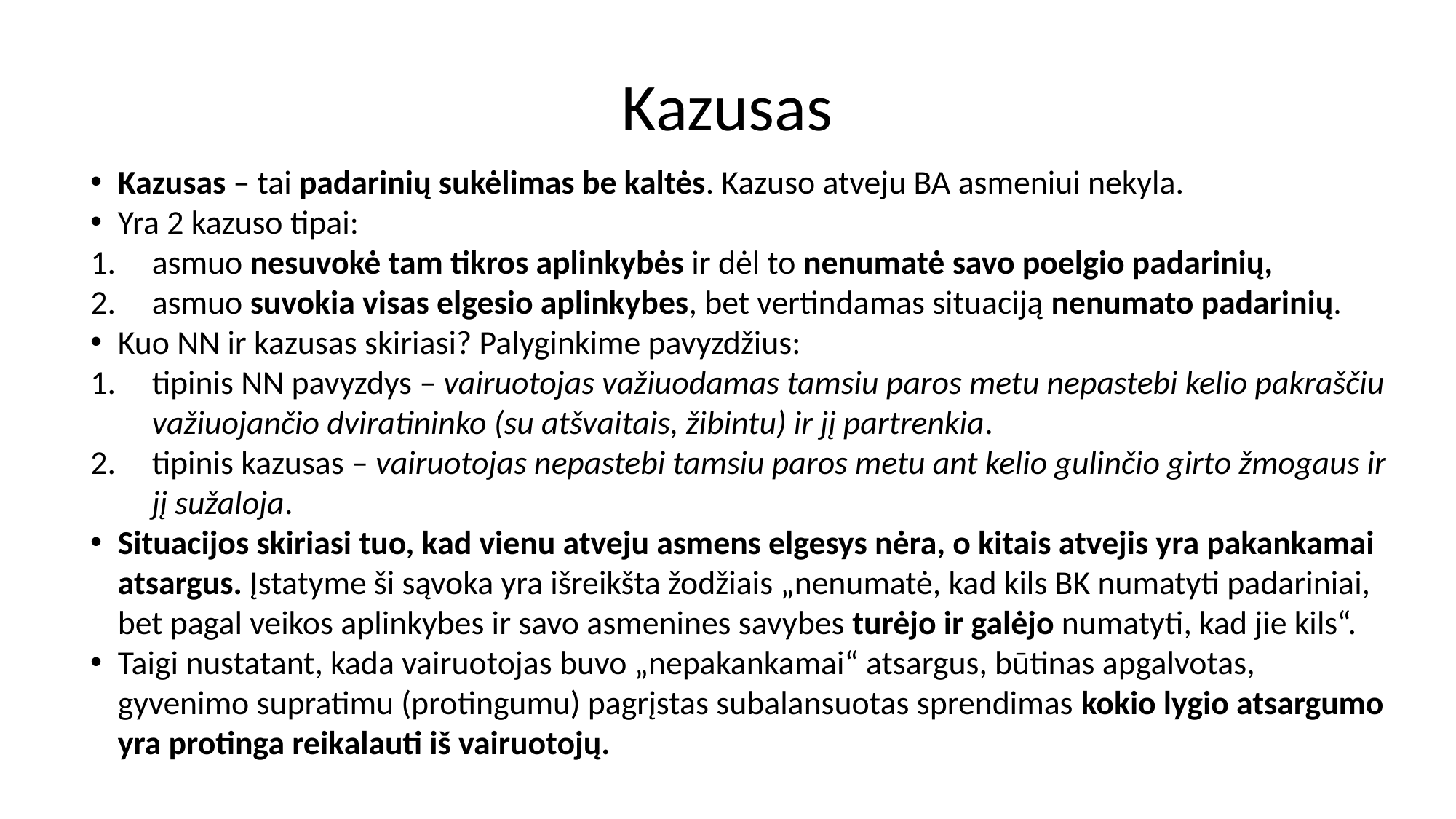

# Kazusas
Kazusas – tai padarinių sukėlimas be kaltės. Kazuso atveju BA asmeniui nekyla.
Yra 2 kazuso tipai:
asmuo nesuvokė tam tikros aplinkybės ir dėl to nenumatė savo poelgio padarinių,
asmuo suvokia visas elgesio aplinkybes, bet vertindamas situaciją nenumato padarinių.
Kuo NN ir kazusas skiriasi? Palyginkime pavyzdžius:
tipinis NN pavyzdys – vairuotojas važiuodamas tamsiu paros metu nepastebi kelio pakraščiu važiuojančio dviratininko (su atšvaitais, žibintu) ir jį partrenkia.
tipinis kazusas – vairuotojas nepastebi tamsiu paros metu ant kelio gulinčio girto žmogaus ir jį sužaloja.
Situacijos skiriasi tuo, kad vienu atveju asmens elgesys nėra, o kitais atvejis yra pakankamai atsargus. Įstatyme ši sąvoka yra išreikšta žodžiais „nenumatė, kad kils BK numatyti padariniai, bet pagal veikos aplinkybes ir savo asmenines savybes turėjo ir galėjo numatyti, kad jie kils“.
Taigi nustatant, kada vairuotojas buvo „nepakankamai“ atsargus, būtinas apgalvotas, gyvenimo supratimu (protingumu) pagrįstas subalansuotas sprendimas kokio lygio atsargumo yra protinga reikalauti iš vairuotojų.